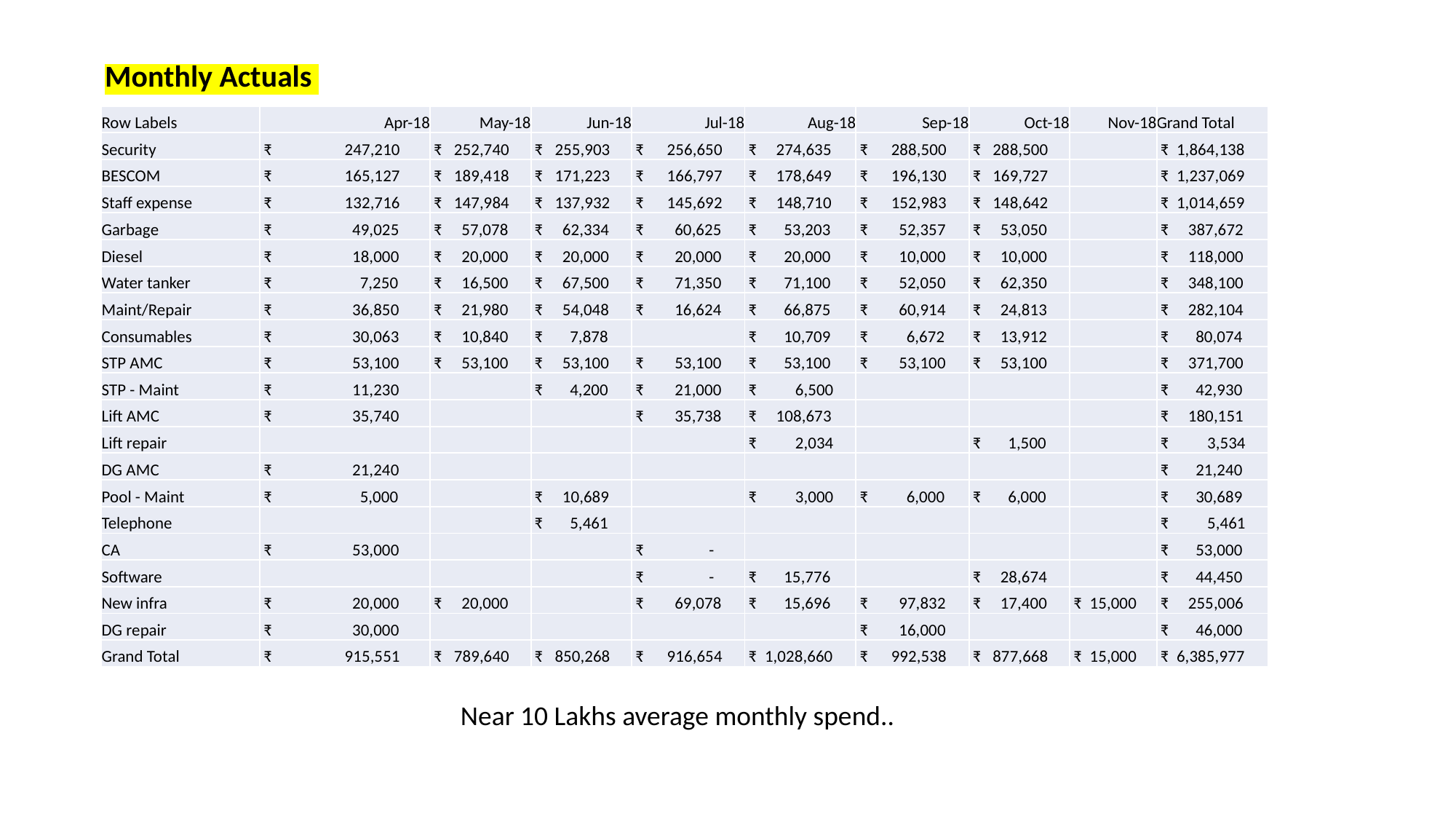

Monthly Actuals
| Row Labels | Apr-18 | May-18 | Jun-18 | Jul-18 | Aug-18 | Sep-18 | Oct-18 | Nov-18 | Grand Total |
| --- | --- | --- | --- | --- | --- | --- | --- | --- | --- |
| Security | ₹ 247,210 | ₹ 252,740 | ₹ 255,903 | ₹ 256,650 | ₹ 274,635 | ₹ 288,500 | ₹ 288,500 |  | ₹ 1,864,138 |
| BESCOM | ₹ 165,127 | ₹ 189,418 | ₹ 171,223 | ₹ 166,797 | ₹ 178,649 | ₹ 196,130 | ₹ 169,727 |  | ₹ 1,237,069 |
| Staff expense | ₹ 132,716 | ₹ 147,984 | ₹ 137,932 | ₹ 145,692 | ₹ 148,710 | ₹ 152,983 | ₹ 148,642 |  | ₹ 1,014,659 |
| Garbage | ₹ 49,025 | ₹ 57,078 | ₹ 62,334 | ₹ 60,625 | ₹ 53,203 | ₹ 52,357 | ₹ 53,050 |  | ₹ 387,672 |
| Diesel | ₹ 18,000 | ₹ 20,000 | ₹ 20,000 | ₹ 20,000 | ₹ 20,000 | ₹ 10,000 | ₹ 10,000 |  | ₹ 118,000 |
| Water tanker | ₹ 7,250 | ₹ 16,500 | ₹ 67,500 | ₹ 71,350 | ₹ 71,100 | ₹ 52,050 | ₹ 62,350 |  | ₹ 348,100 |
| Maint/Repair | ₹ 36,850 | ₹ 21,980 | ₹ 54,048 | ₹ 16,624 | ₹ 66,875 | ₹ 60,914 | ₹ 24,813 |  | ₹ 282,104 |
| Consumables | ₹ 30,063 | ₹ 10,840 | ₹ 7,878 |  | ₹ 10,709 | ₹ 6,672 | ₹ 13,912 |  | ₹ 80,074 |
| STP AMC | ₹ 53,100 | ₹ 53,100 | ₹ 53,100 | ₹ 53,100 | ₹ 53,100 | ₹ 53,100 | ₹ 53,100 |  | ₹ 371,700 |
| STP - Maint | ₹ 11,230 |  | ₹ 4,200 | ₹ 21,000 | ₹ 6,500 |  |  |  | ₹ 42,930 |
| Lift AMC | ₹ 35,740 |  |  | ₹ 35,738 | ₹ 108,673 |  |  |  | ₹ 180,151 |
| Lift repair |  |  |  |  | ₹ 2,034 |  | ₹ 1,500 |  | ₹ 3,534 |
| DG AMC | ₹ 21,240 |  |  |  |  |  |  |  | ₹ 21,240 |
| Pool - Maint | ₹ 5,000 |  | ₹ 10,689 |  | ₹ 3,000 | ₹ 6,000 | ₹ 6,000 |  | ₹ 30,689 |
| Telephone |  |  | ₹ 5,461 |  |  |  |  |  | ₹ 5,461 |
| CA | ₹ 53,000 |  |  | ₹ - |  |  |  |  | ₹ 53,000 |
| Software |  |  |  | ₹ - | ₹ 15,776 |  | ₹ 28,674 |  | ₹ 44,450 |
| New infra | ₹ 20,000 | ₹ 20,000 |  | ₹ 69,078 | ₹ 15,696 | ₹ 97,832 | ₹ 17,400 | ₹ 15,000 | ₹ 255,006 |
| DG repair | ₹ 30,000 |  |  |  |  | ₹ 16,000 |  |  | ₹ 46,000 |
| Grand Total | ₹ 915,551 | ₹ 789,640 | ₹ 850,268 | ₹ 916,654 | ₹ 1,028,660 | ₹ 992,538 | ₹ 877,668 | ₹ 15,000 | ₹ 6,385,977 |
Near 10 Lakhs average monthly spend..